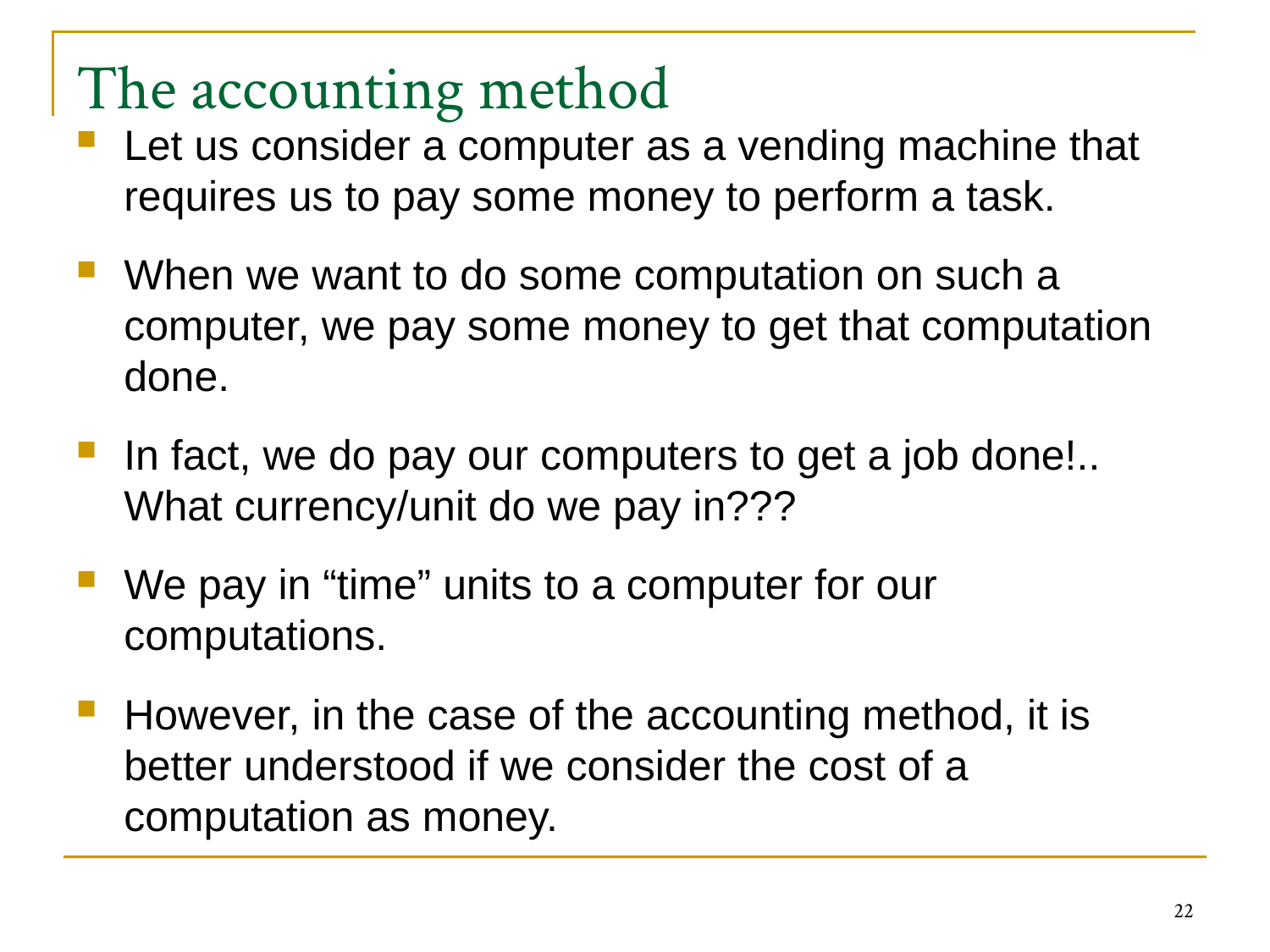

# The accounting method
Let us consider a computer as a vending machine that requires us to pay some money to perform a task.

When we want to do some computation on such a computer, we pay some money to get that computation done.

In fact, we do pay our computers to get a job done!.. What currency/unit do we pay in???

We pay in “time” units to a computer for our computations.

However, in the case of the accounting method, it is better understood if we consider the cost of a computation as money.

22